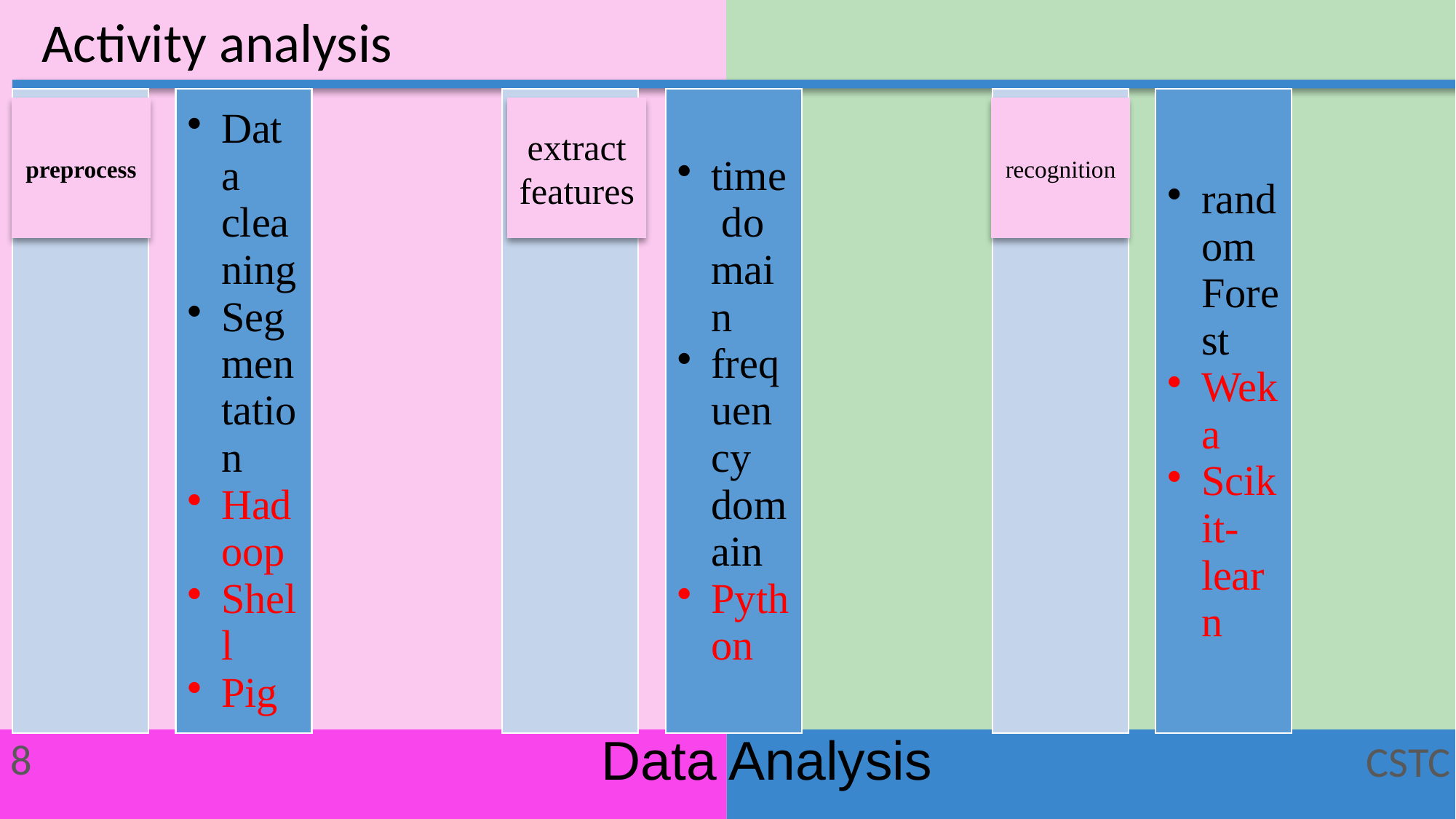

Activity analysis

Data cleaning
Segmentation
time domain
random Forest
frequency domain
Hadoop
Pig
Shell
Python
Weka
Scikit-learn
preprocess
extract
features
recognition
Data Analysis
8

CSTC